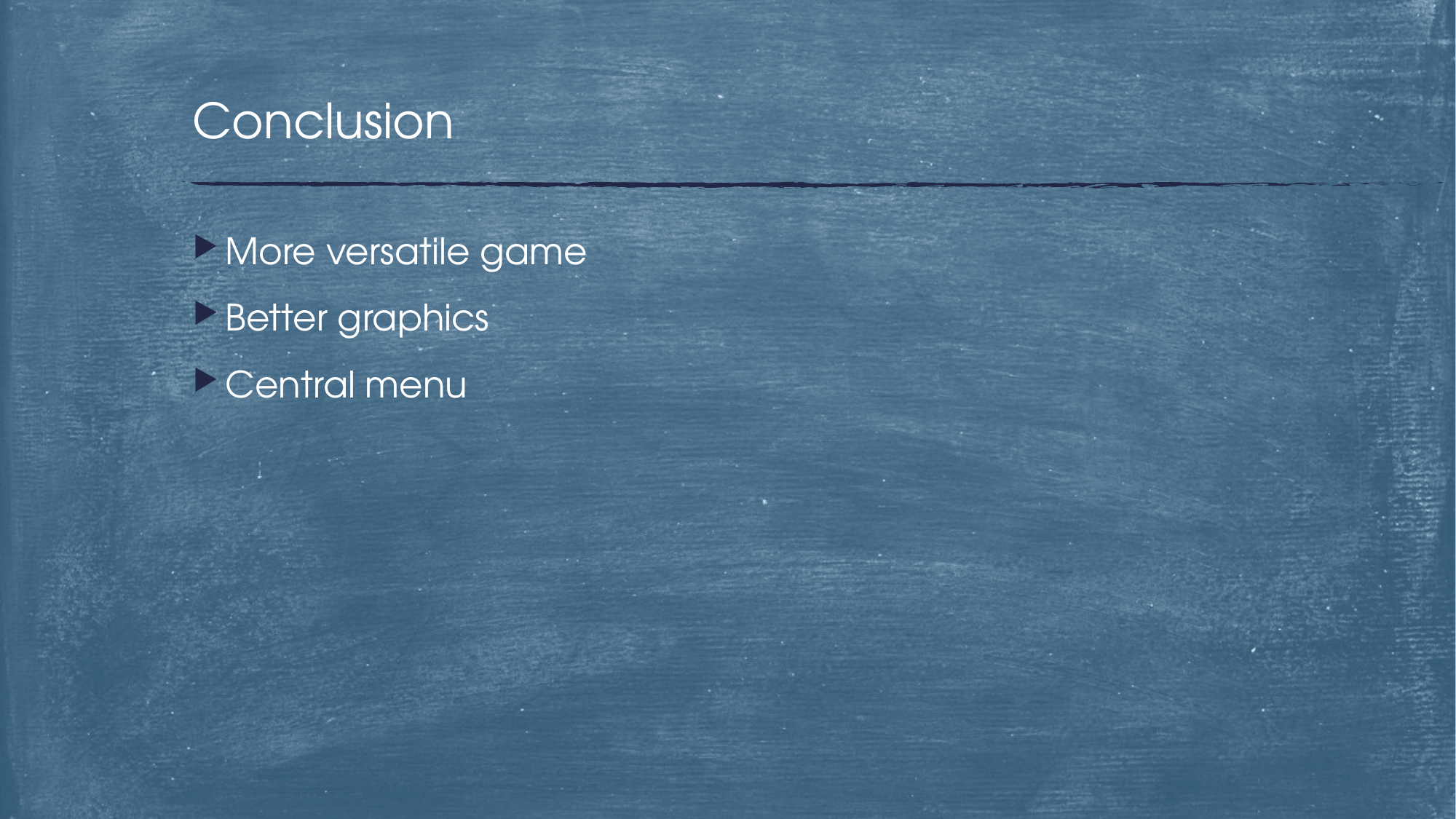

# Conclusion
More versatile game
Better graphics
Central menu